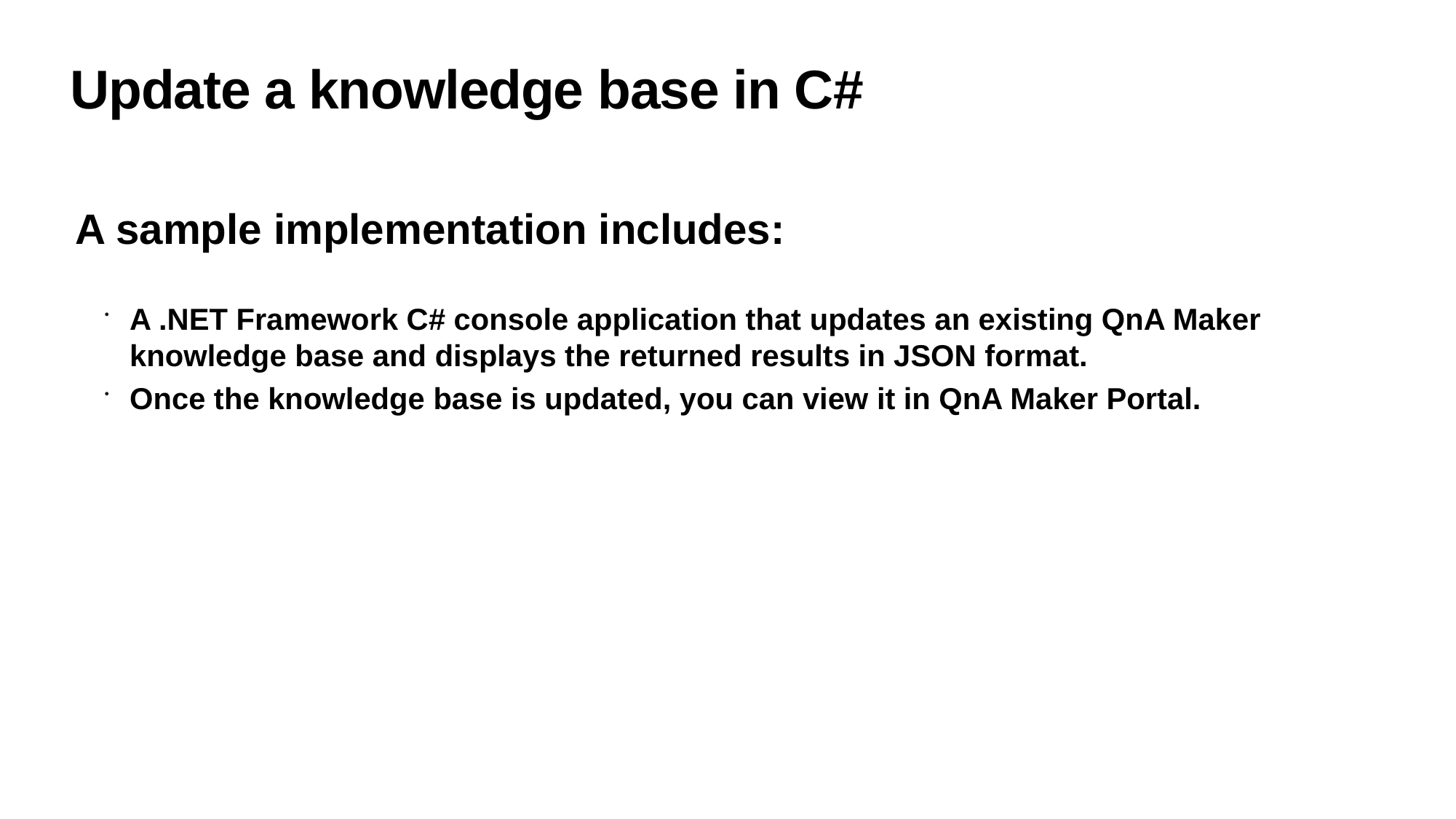

# Update a knowledge base in C#
A sample implementation includes:

A .NET Framework C# console application that updates an existing QnA Maker knowledge base and displays the returned results in JSON format.
Once the knowledge base is updated, you can view it in QnA Maker Portal.